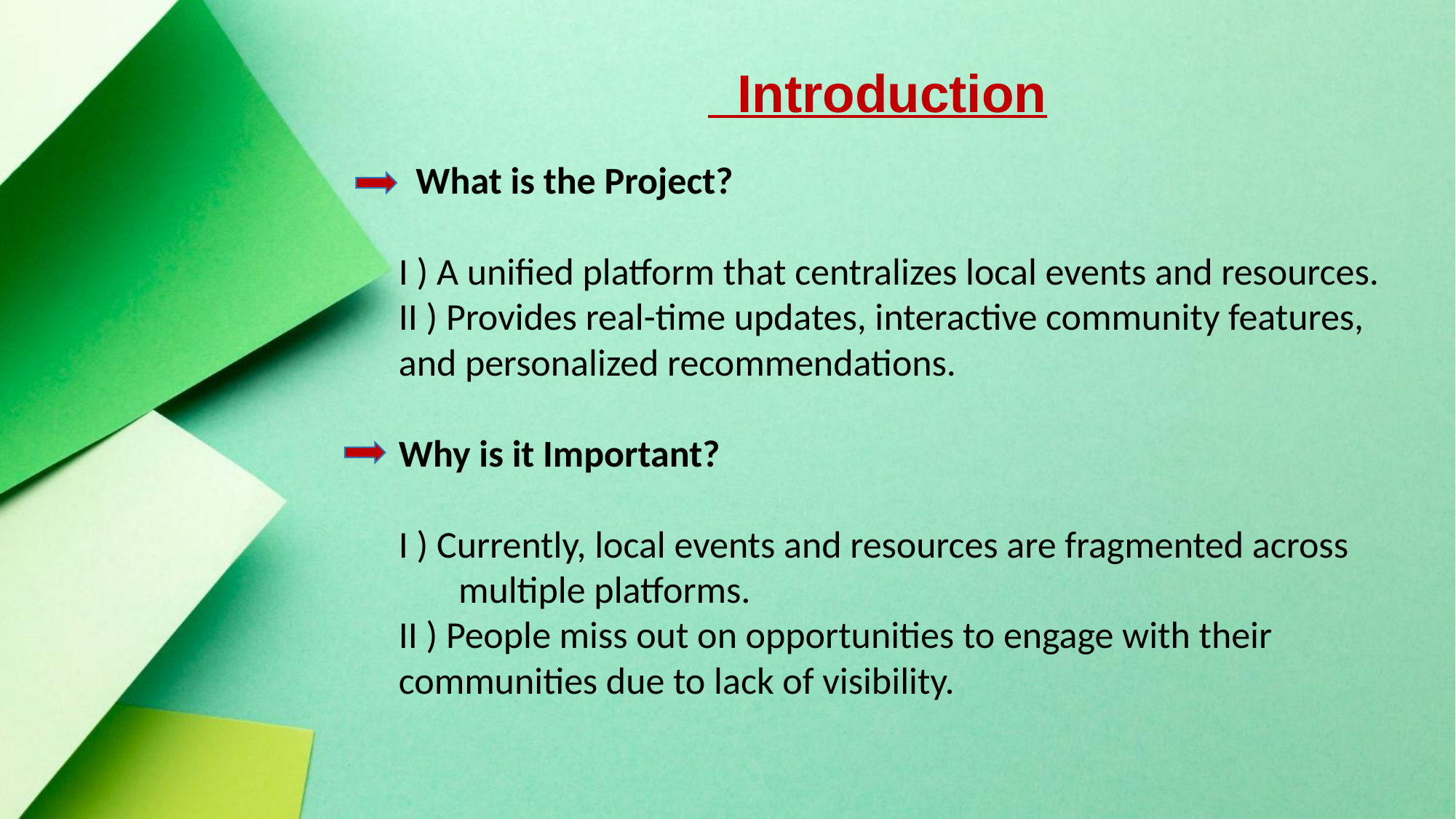

Introduction

  What is the Project?

I ) A unified platform that centralizes local events and resources.
II ) Provides real-time updates, interactive community features, and personalized recommendations.

Why is it Important?

I ) Currently, local events and resources are fragmented across                multiple platforms.
II ) People miss out on opportunities to engage with their communities due to lack of visibility.